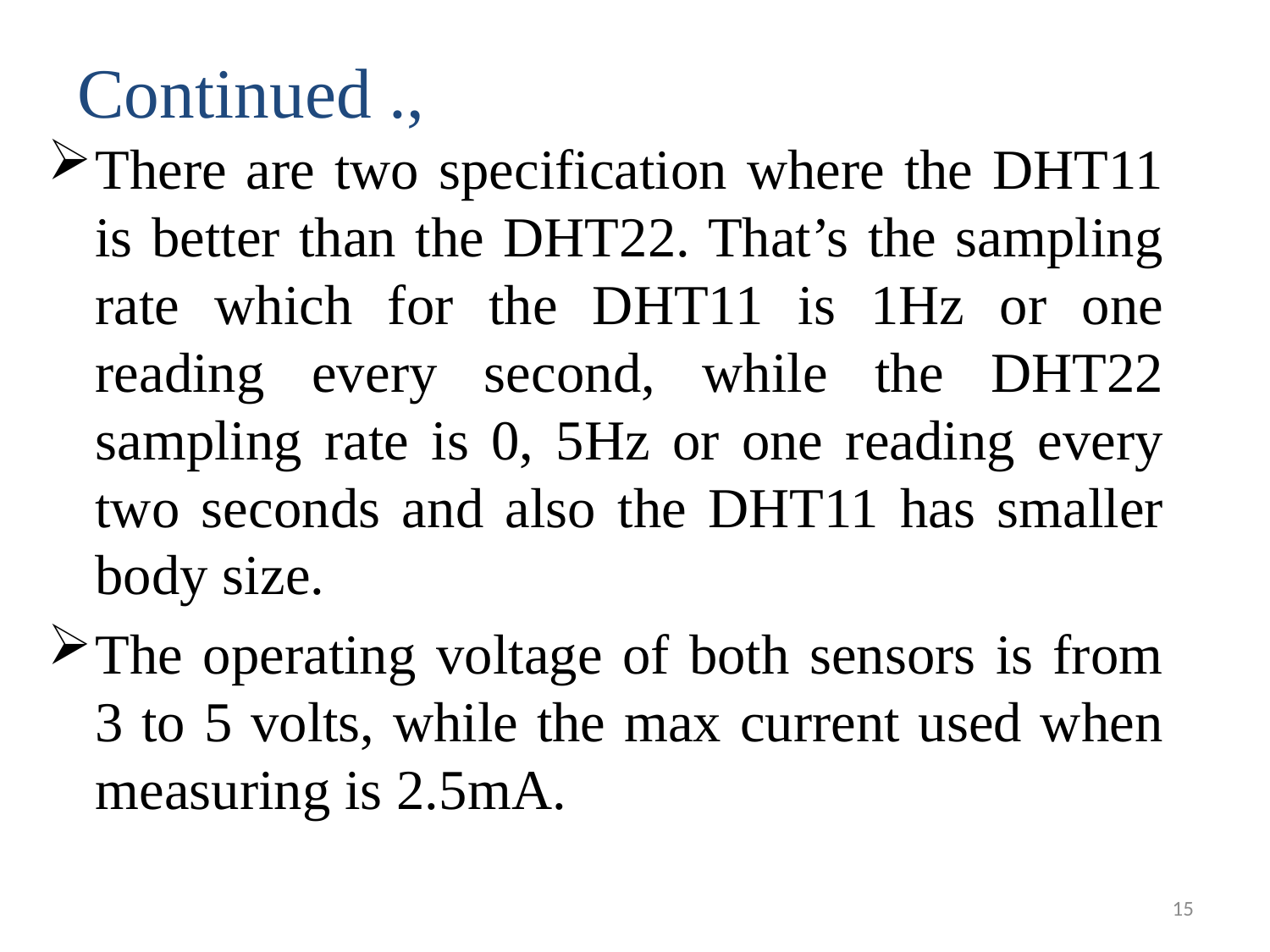

Continued .,
There are two specification where the DHT11 is better than the DHT22. That’s the sampling rate which for the DHT11 is 1Hz or one reading every second, while the DHT22 sampling rate is 0, 5Hz or one reading every two seconds and also the DHT11 has smaller body size.
The operating voltage of both sensors is from 3 to 5 volts, while the max current used when measuring is 2.5mA.
15